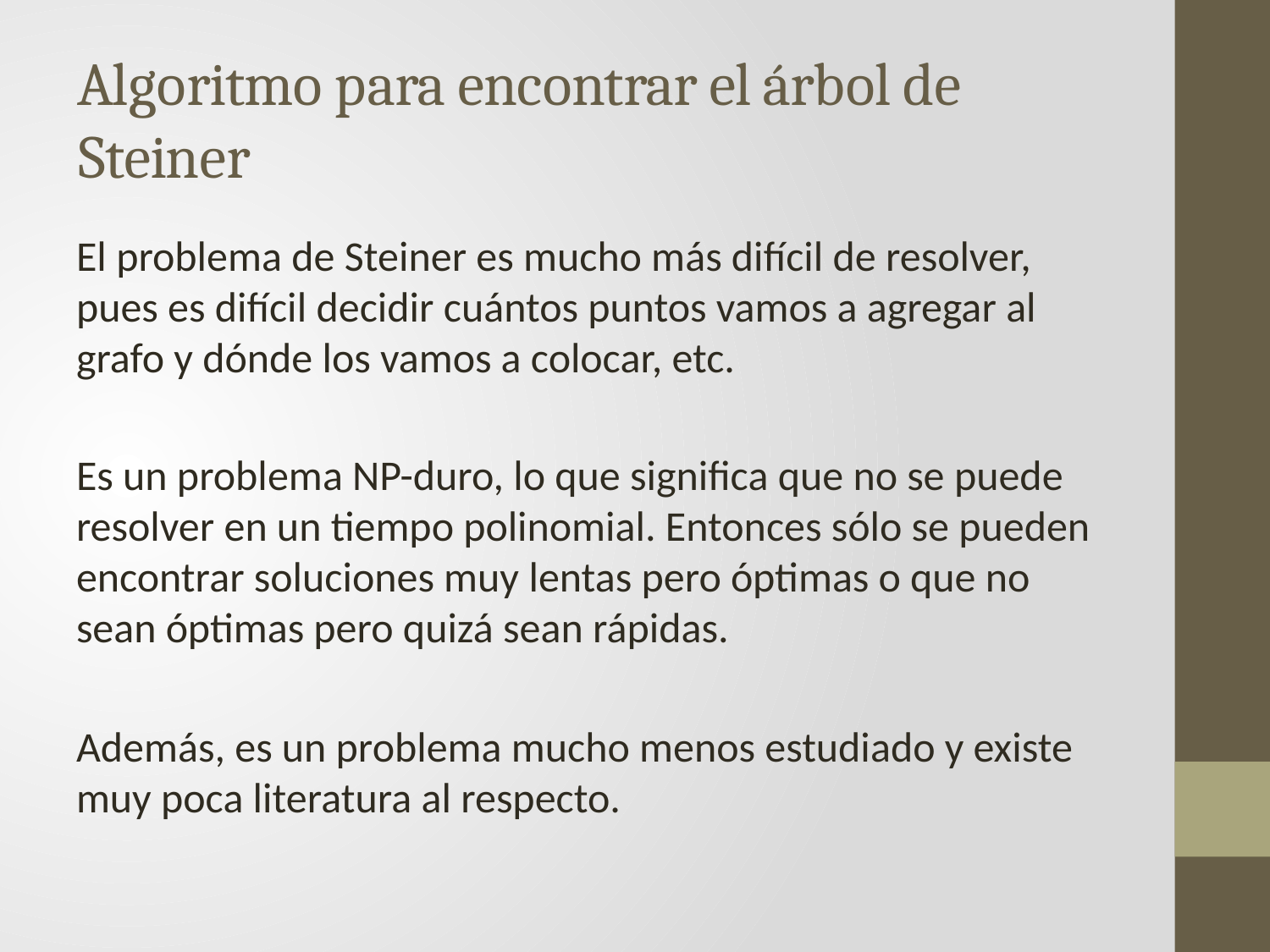

# Algoritmo para encontrar el árbol de Steiner
El problema de Steiner es mucho más difícil de resolver, pues es difícil decidir cuántos puntos vamos a agregar al grafo y dónde los vamos a colocar, etc.

Es un problema NP-duro, lo que significa que no se puede resolver en un tiempo polinomial. Entonces sólo se pueden encontrar soluciones muy lentas pero óptimas o que no sean óptimas pero quizá sean rápidas.

Además, es un problema mucho menos estudiado y existe muy poca literatura al respecto.